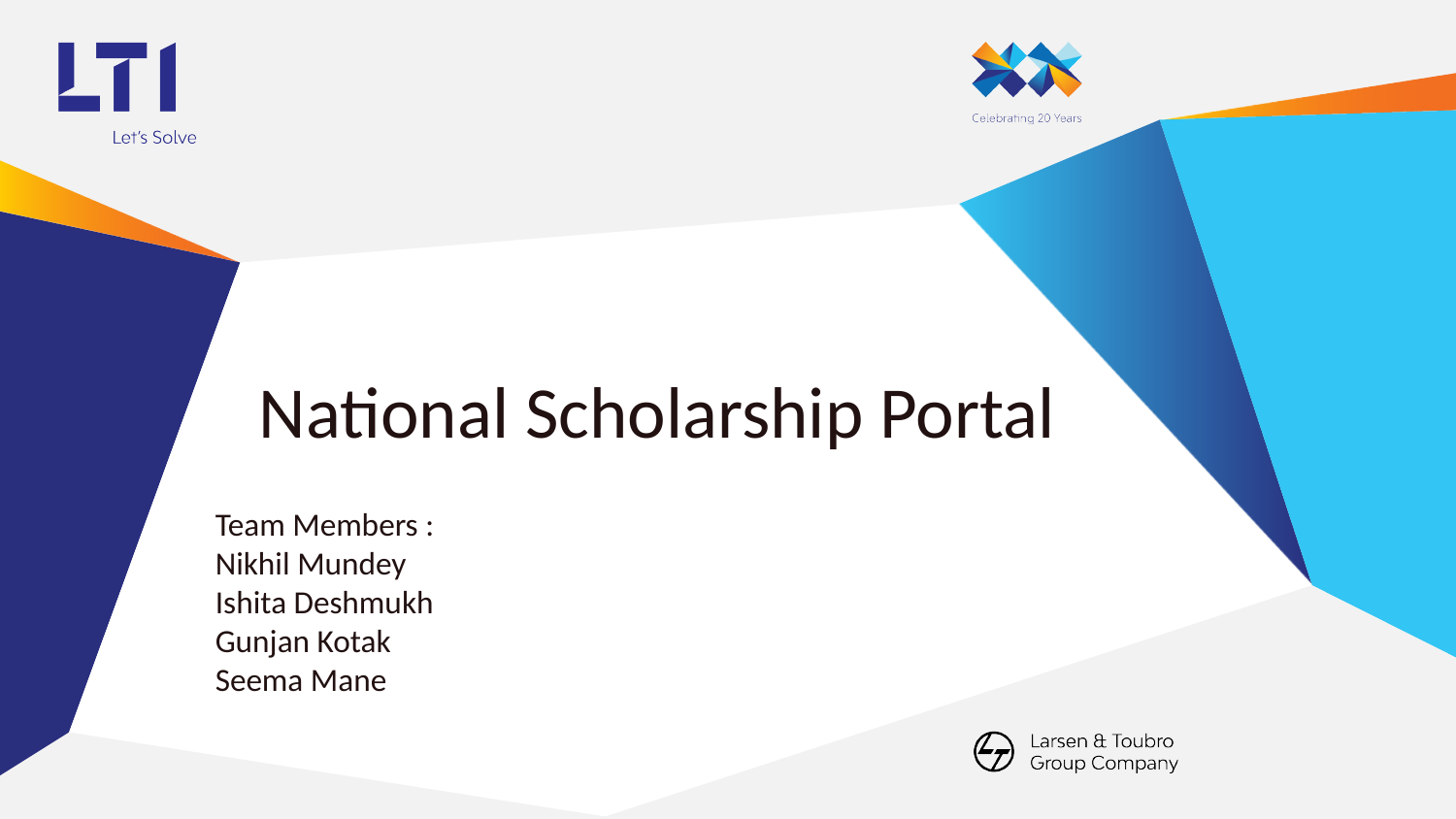

# National Scholarship Portal
Team Members :
Nikhil Mundey
Ishita Deshmukh
Gunjan Kotak
Seema Mane